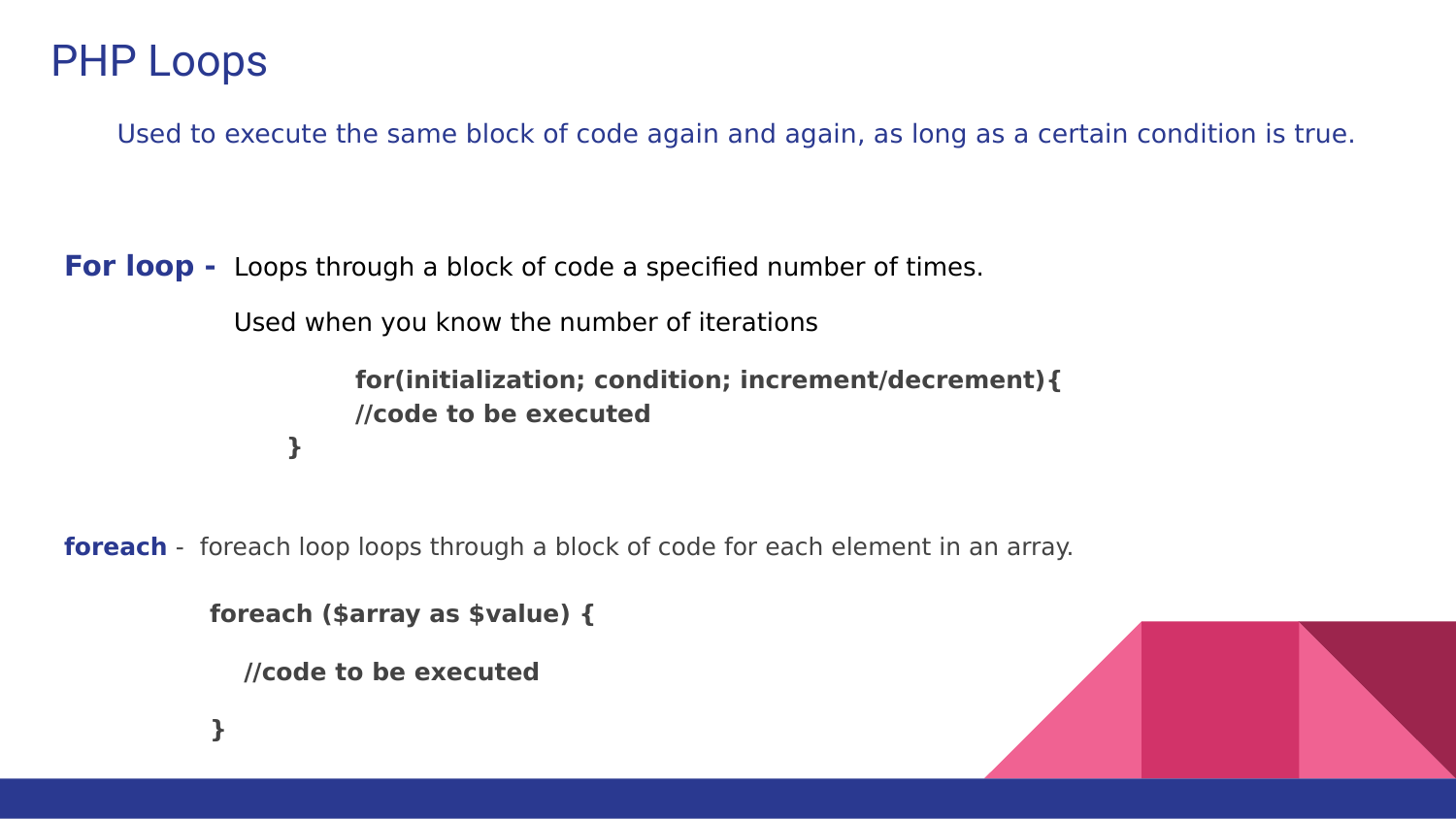

# PHP Loops

 Used to execute the same block of code again and again, as long as a certain condition is true.
For loop -  Loops through a block of code a specified number of times.
   Used when you know the number of iterations
	for(initialization; condition; increment/decrement){
//code to be executed
         }

foreach -  foreach loop loops through a block of code for each element in an array.

foreach ($array as $value) {
    //code to be executed
}